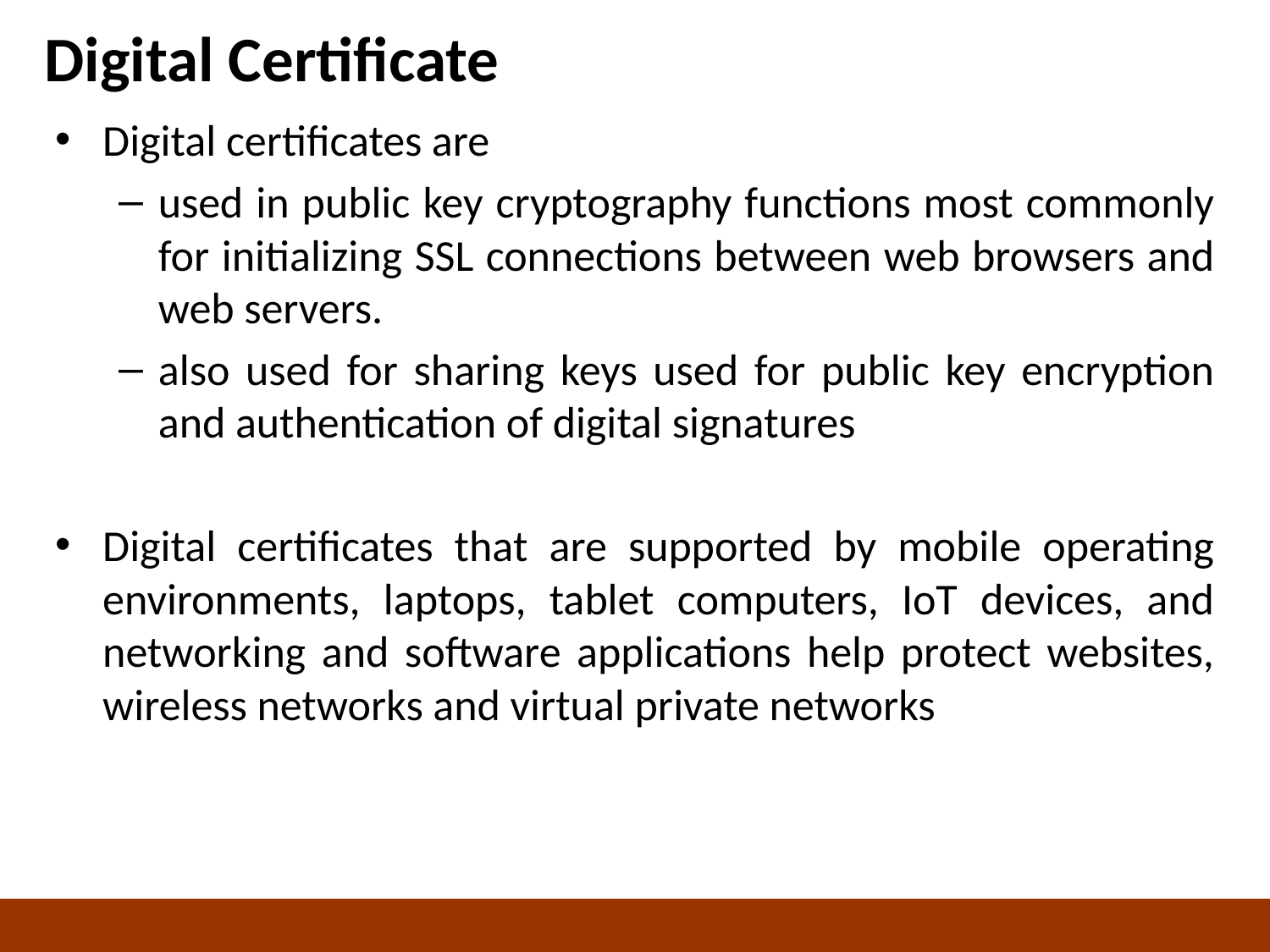

# Digital Certificate
Digital certificates are
used in public key cryptography functions most commonly for initializing SSL connections between web browsers and web servers.
also used for sharing keys used for public key encryption and authentication of digital signatures

Digital certificates that are supported by mobile operating environments, laptops, tablet computers, IoT devices, and networking and software applications help protect websites, wireless networks and virtual private networks